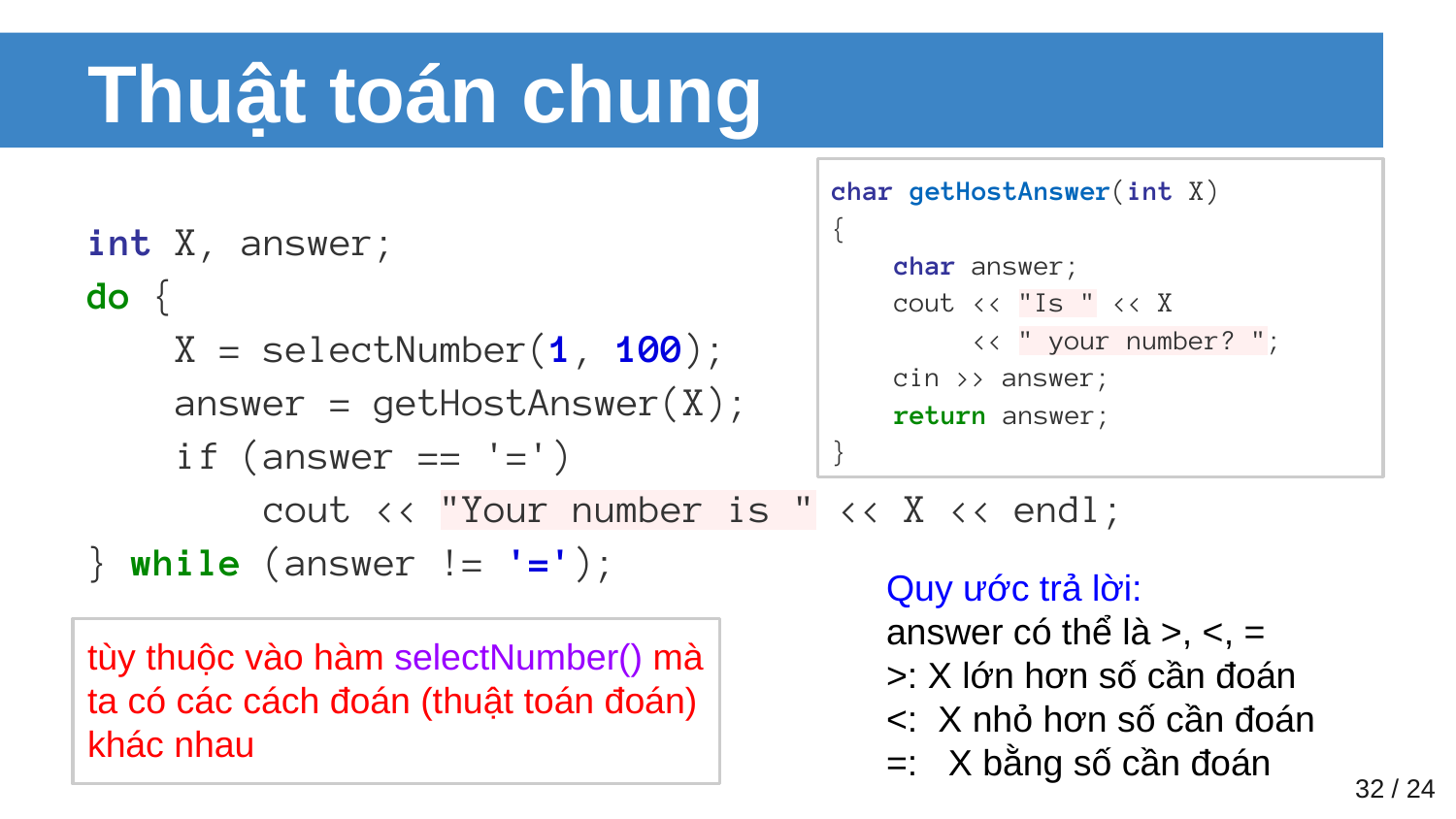

# Thuật toán chung

int X, answer;
do {
    X = selectNumber(1, 100);
    answer = getHostAnswer(X);
    if (answer == '=')
        cout << "Your number is " << X << endl;
} while (answer != '=');
char getHostAnswer(int X)
{
    char answer;
    cout << "Is " << X
         << " your number? ";
    cin >> answer;
    return answer;
}
Quy ước trả lời:
answer có thể là >, <, =
>: X lớn hơn số cần đoán
<:  X nhỏ hơn số cần đoán
=:   X bằng số cần đoán
tùy thuộc vào hàm selectNumber() mà ta có các cách đoán (thuật toán đoán) khác nhau
32 / 24